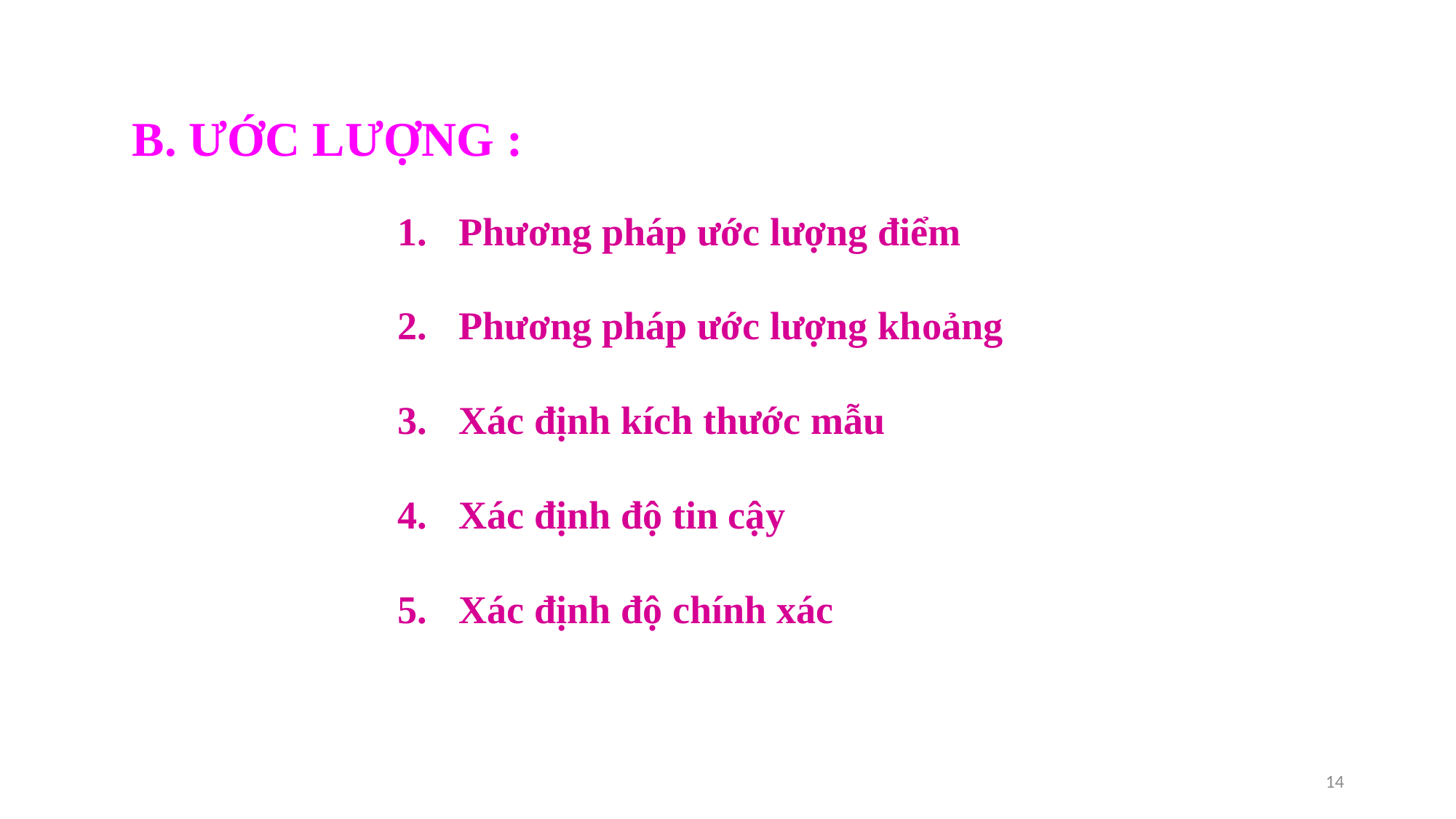

B. ƯỚC LƯỢNG :

Phương pháp ước lượng điểm
Phương pháp ước lượng khoảng
Xác định kích thước mẫu
Xác định độ tin cậy
Xác định độ chính xác

14